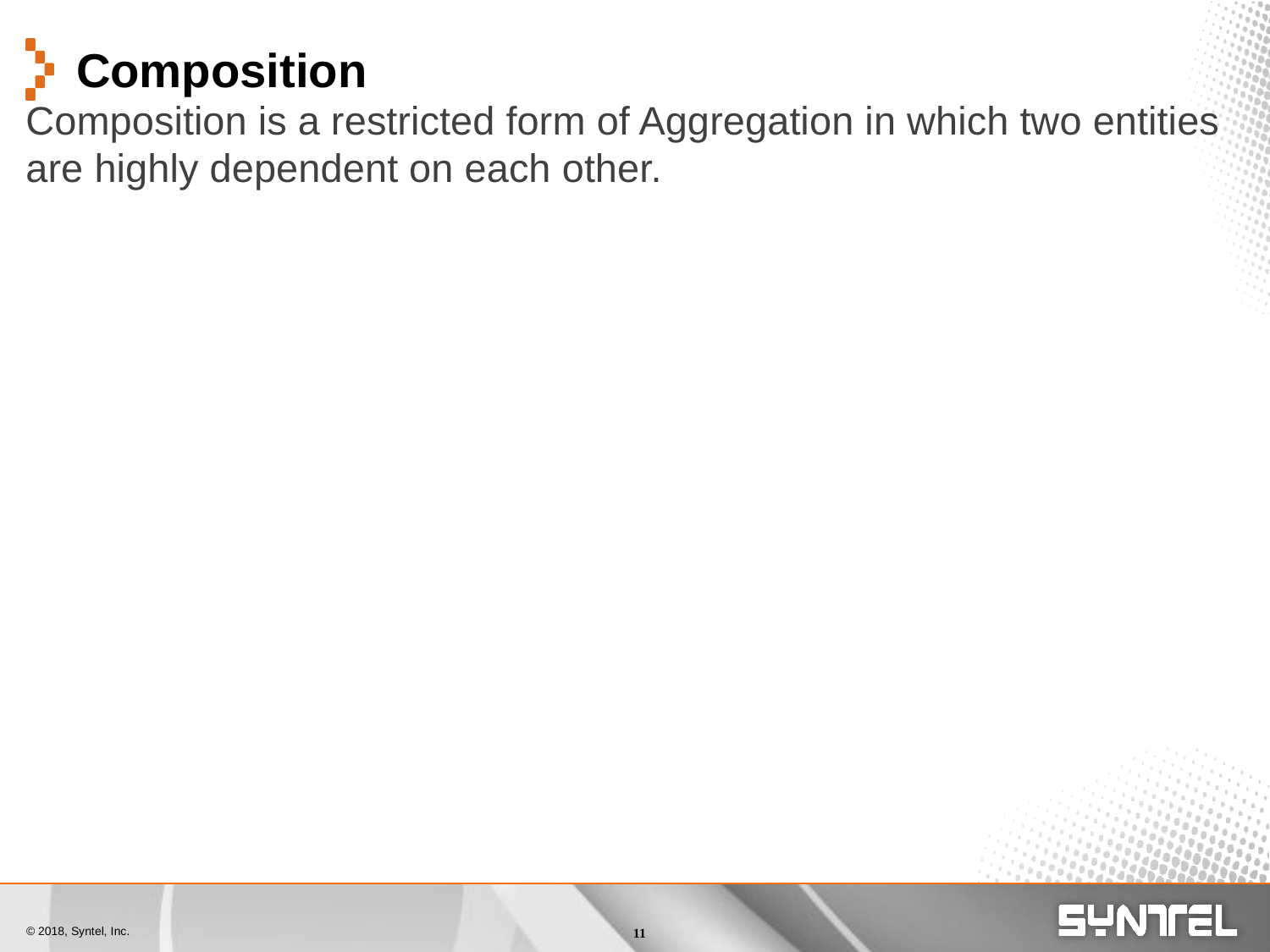

# Composition
Composition is a restricted form of Aggregation in which two entities are highly dependent on each other.

It represents part-of relationship.

In composition, both the entities are dependent on each other.

When there is a composition between two entities, the composed object cannot exist without the other entity.
Aggregation vs. Composition
Dependency: Aggregation implies a relationship where the child can exist independently of the parent. For example, Bank and Employee, delete the Bank and the Employee still exist. whereas Composition implies a relationship where the child cannot exist independent of the parent. Example: Human and heart, heart don’t exist separate to a Human

Type of Relationship: Aggregation relation is “has-a” and composition is “part- of” relation.

Type of association: Composition is a strong Association whereas Aggregation is a weak Association.